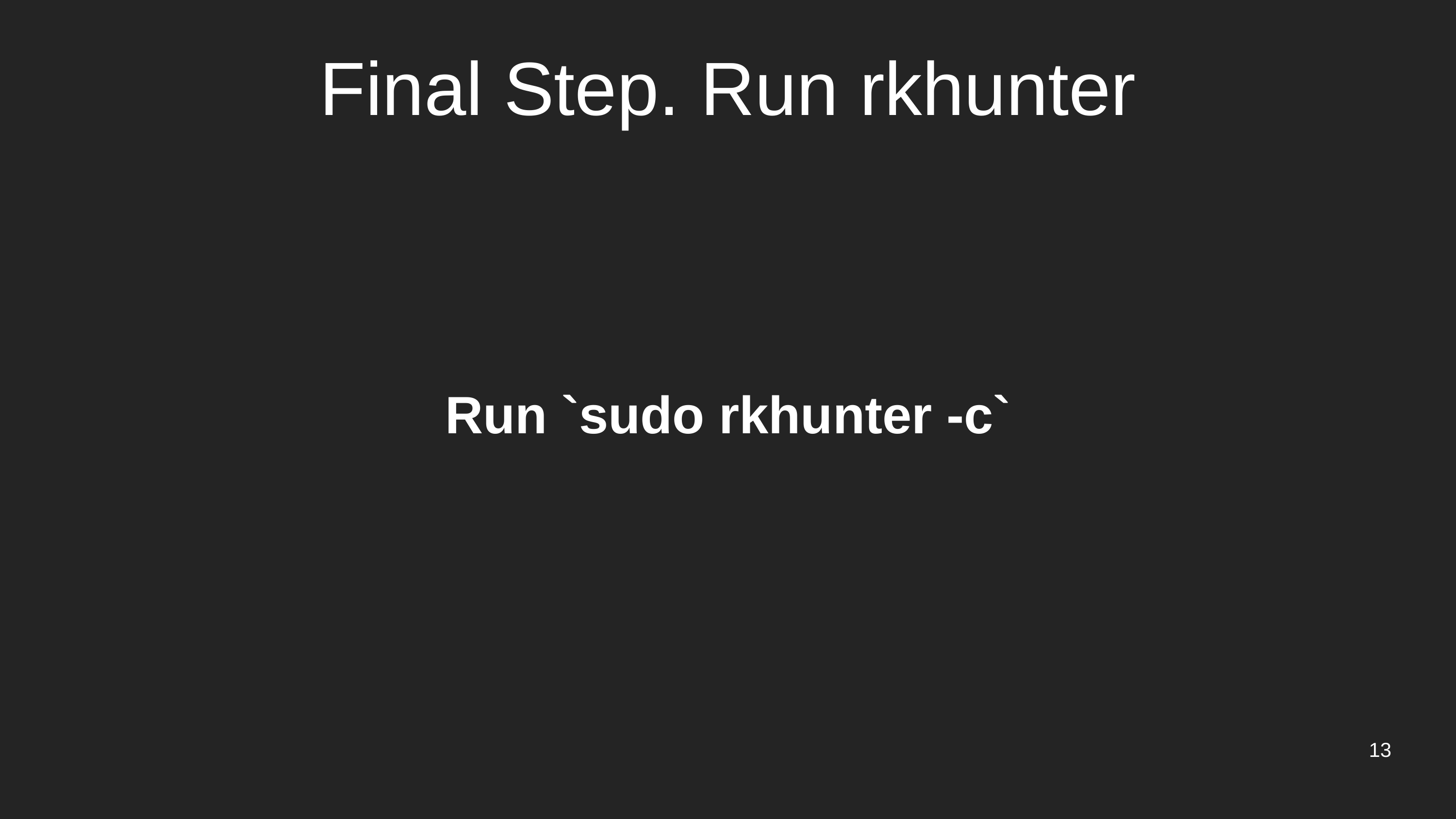

Final Step. Run rkhunter
Run `sudo rkhunter -c`
13